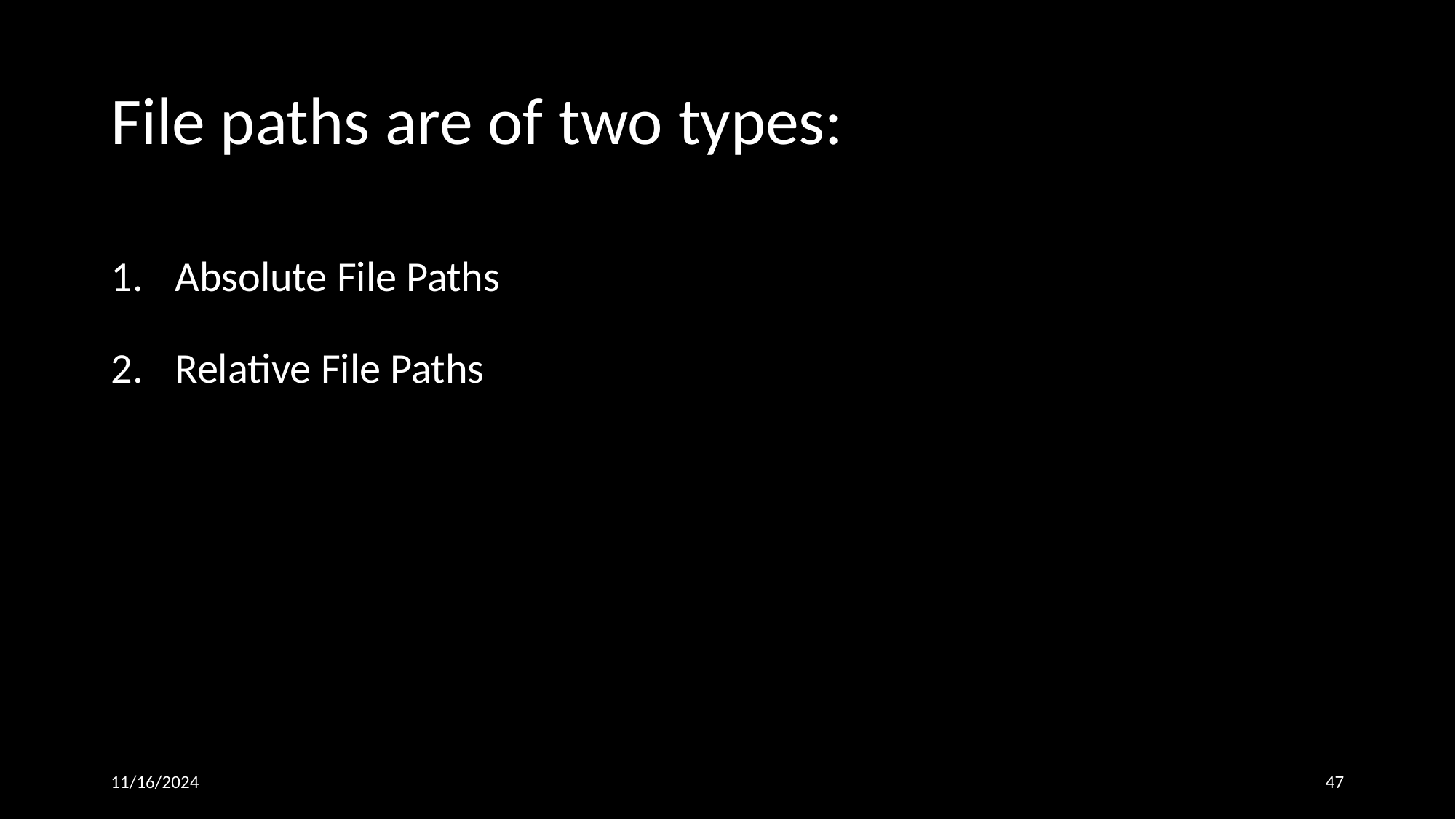

# File paths are of two types:
 Absolute File Paths
 Relative File Paths
11/16/2024
47